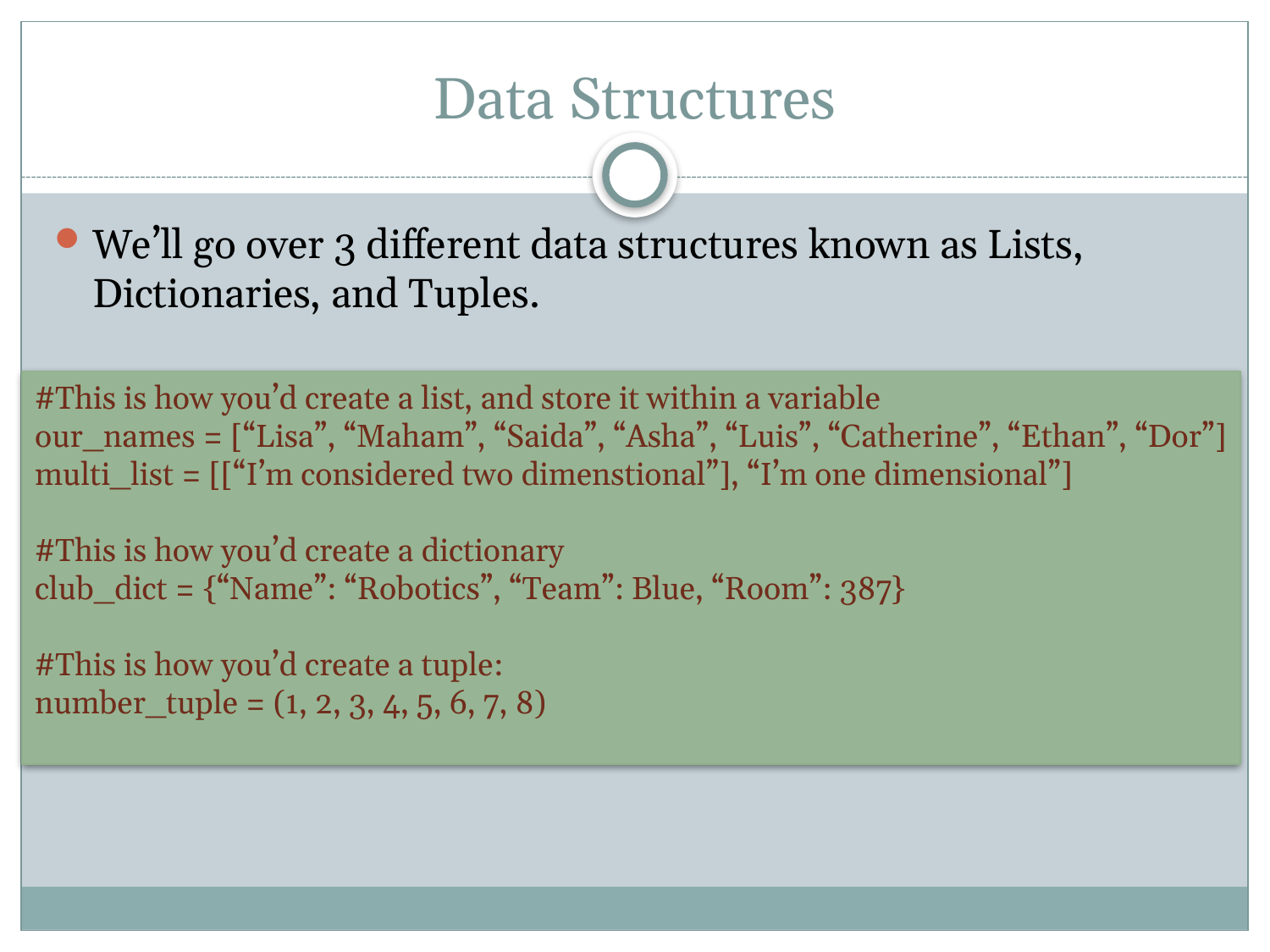

# Data Structures
We’ll go over 3 different data structures known as Lists, Dictionaries, and Tuples.

#This is how you’d create a list, and store it within a variable
our_names = [“Lisa”, “Maham”, “Saida”, “Asha”, “Luis”, “Catherine”, “Ethan”, “Dor”]
multi_list = [[“I’m considered two dimenstional”], “I’m one dimensional”]

#This is how you’d create a dictionary
club_dict = {“Name”: “Robotics”, “Team”: Blue, “Room”: 387}

#This is how you’d create a tuple:
number_tuple = (1, 2, 3, 4, 5, 6, 7, 8)